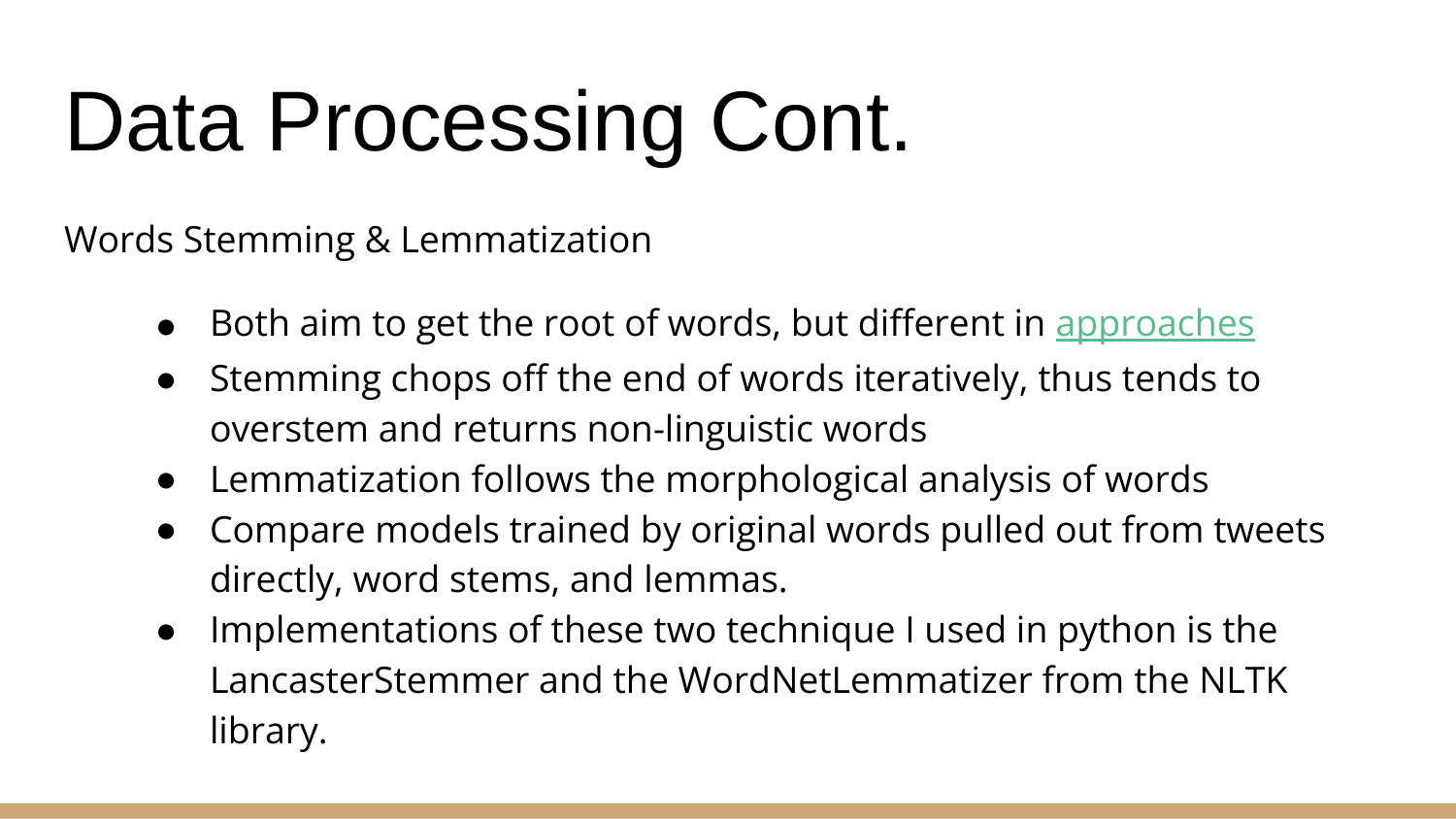

# Data Processing Cont.
Words Stemming & Lemmatization
Both aim to get the root of words, but different in approaches
Stemming chops off the end of words iteratively, thus tends to overstem and returns non-linguistic words
Lemmatization follows the morphological analysis of words
Compare models trained by original words pulled out from tweets directly, word stems, and lemmas.
Implementations of these two technique I used in python is the LancasterStemmer and the WordNetLemmatizer from the NLTK library.